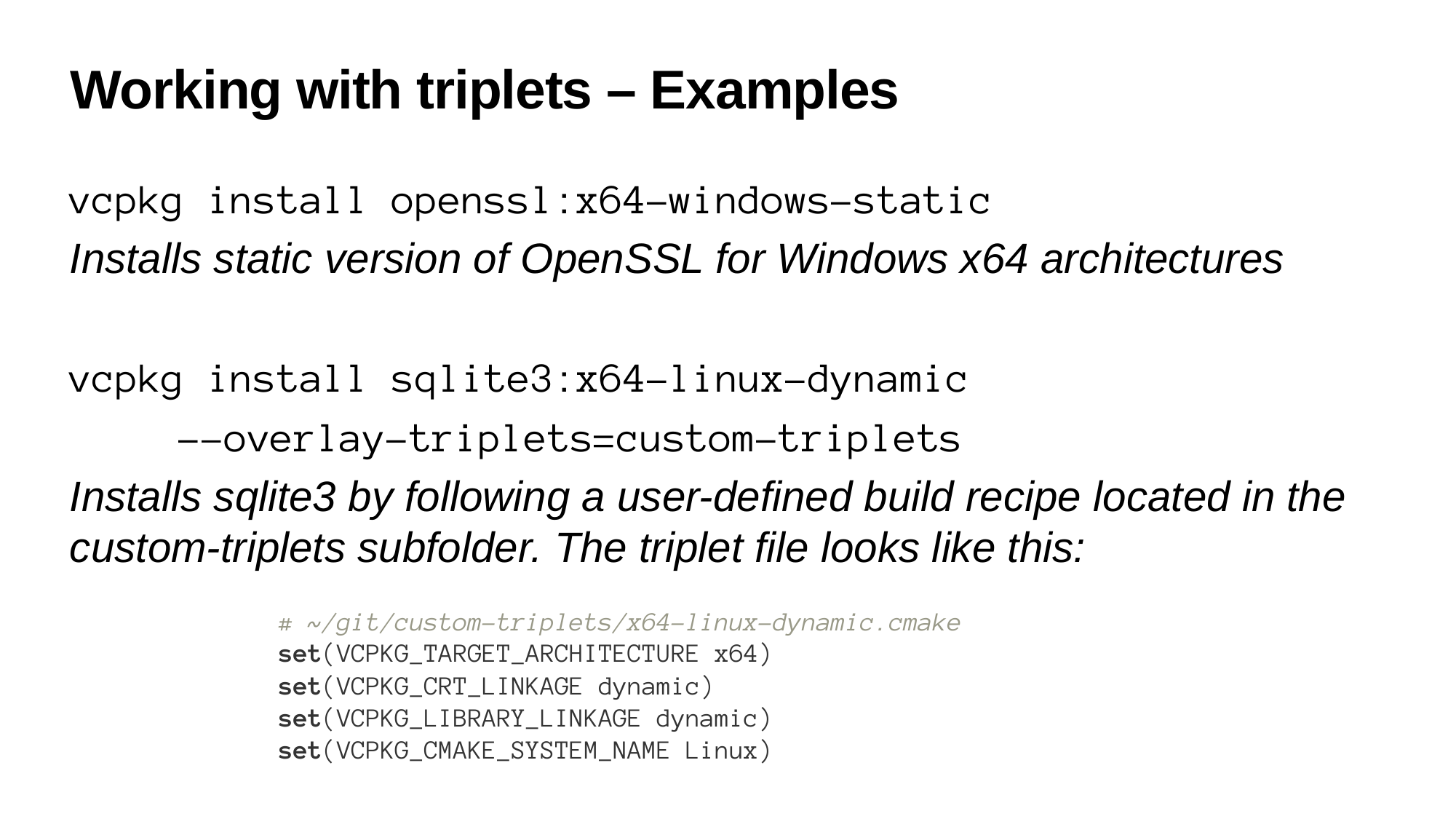

# Working with triplets – Examples
vcpkg install openssl:x64-windows-static
Installs static version of OpenSSL for Windows x64 architectures

vcpkg install sqlite3:x64-linux-dynamic
	-–overlay-triplets=custom-triplets
Installs sqlite3 by following a user-defined build recipe located in the custom-triplets subfolder. The triplet file looks like this:

# ~/git/custom-triplets/x64-linux-dynamic.cmake set(VCPKG_TARGET_ARCHITECTURE x64)
set(VCPKG_CRT_LINKAGE dynamic)
set(VCPKG_LIBRARY_LINKAGE dynamic) set(VCPKG_CMAKE_SYSTEM_NAME Linux)